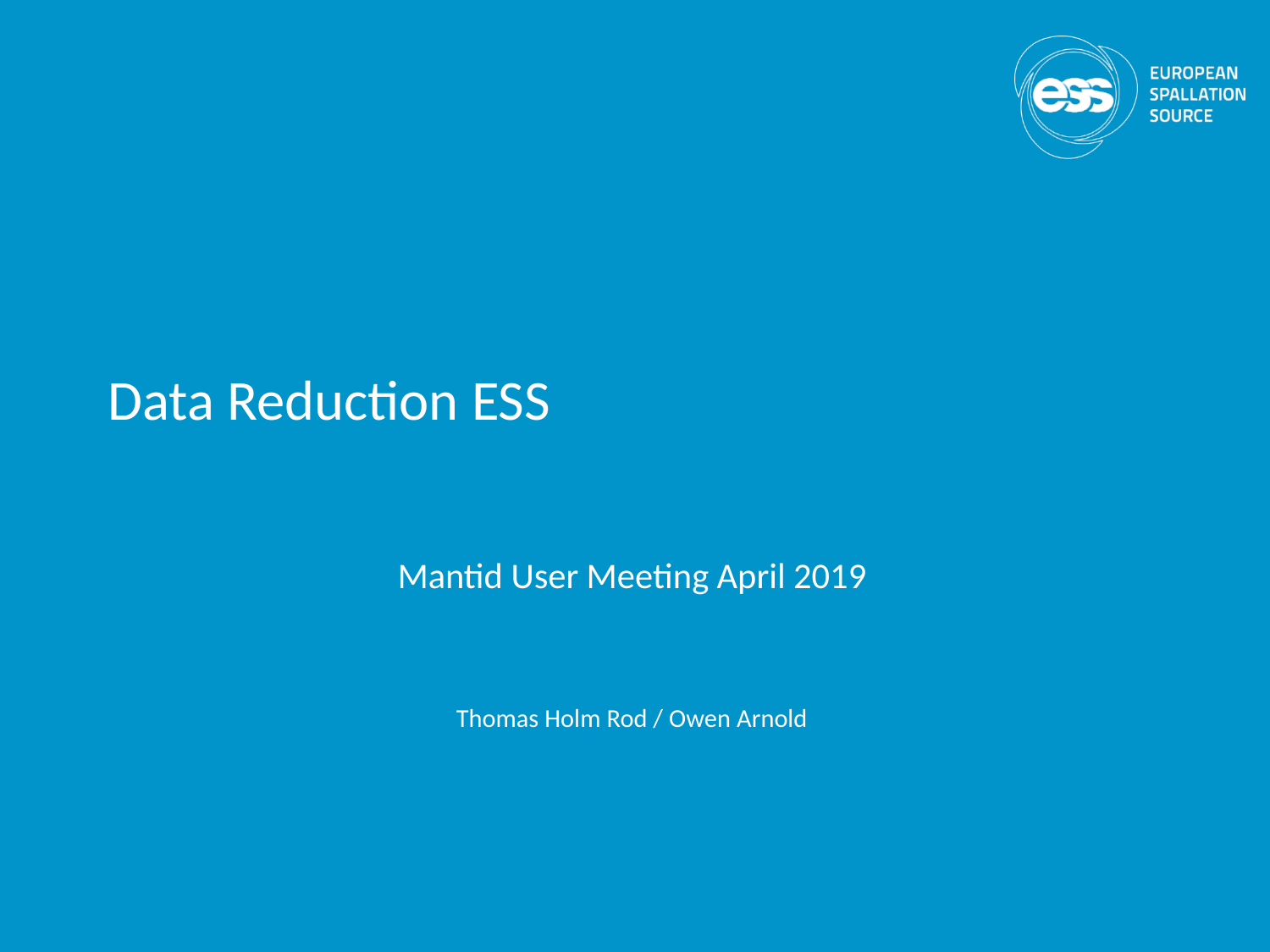

# Data Reduction ESS

Mantid User Meeting April 2019

Thomas Holm Rod / Owen Arnold